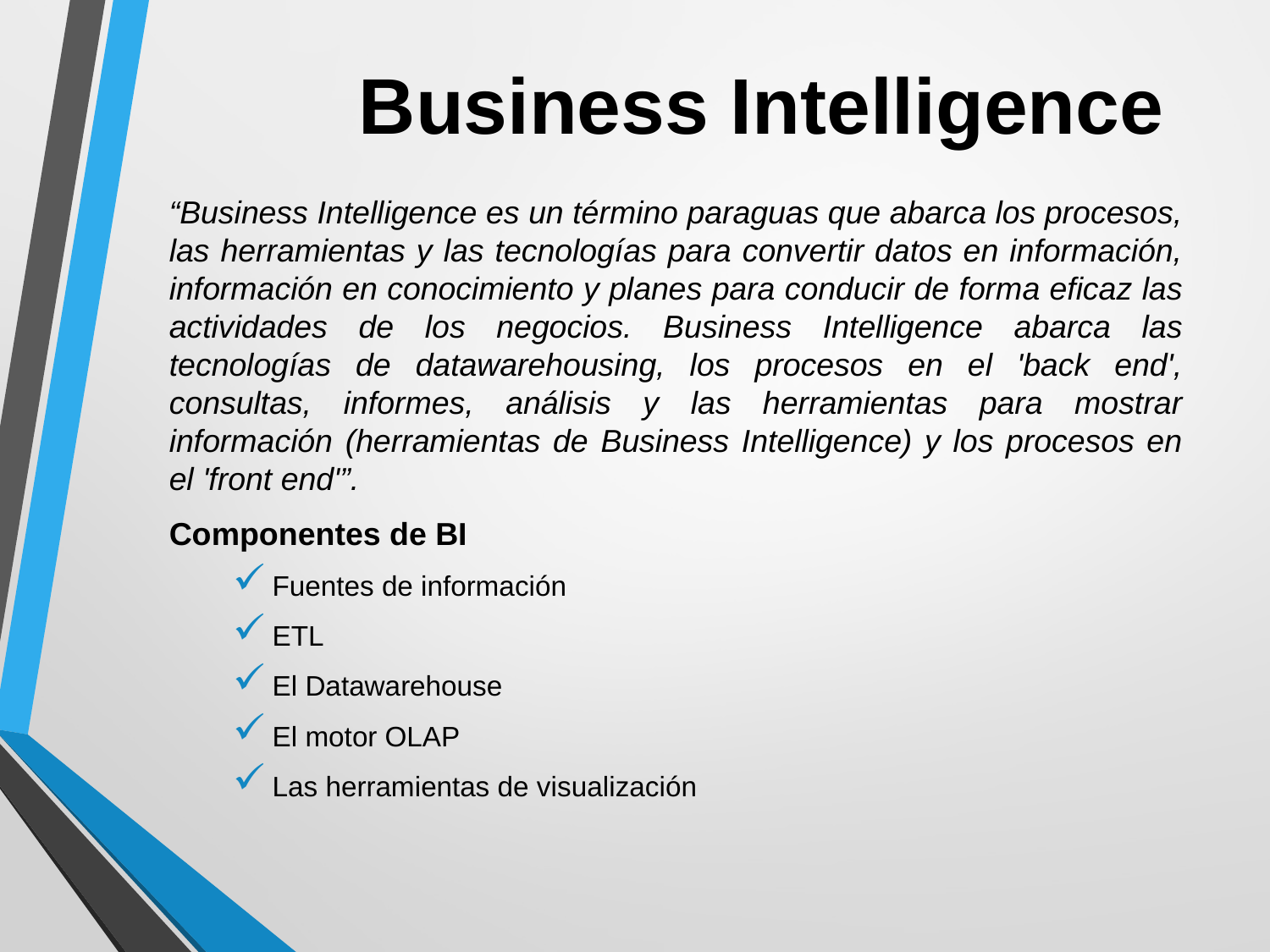

Business Intelligence
“Business Intelligence es un término paraguas que abarca los procesos, las herramientas y las tecnologías para convertir datos en información, información en conocimiento y planes para conducir de forma eficaz las actividades de los negocios. Business Intelligence abarca las tecnologías de datawarehousing, los procesos en el 'back end', consultas, informes, análisis y las herramientas para mostrar información (herramientas de Business Intelligence) y los procesos en el 'front end'”.
Componentes de BI
Fuentes de información
ETL
El Datawarehouse
El motor OLAP
Las herramientas de visualización